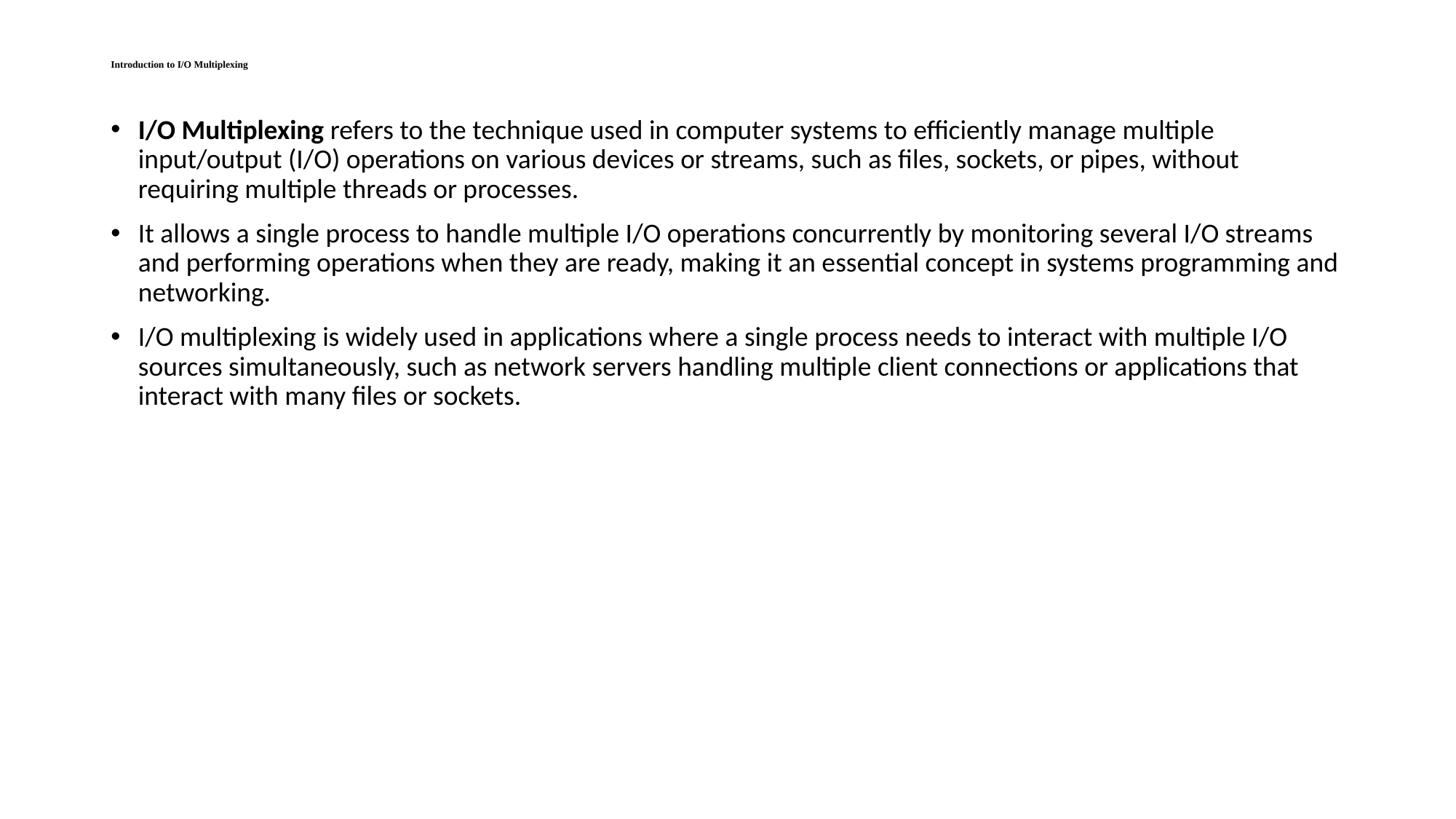

# Introduction to I/O Multiplexing
I/O Multiplexing refers to the technique used in computer systems to efficiently manage multiple input/output (I/O) operations on various devices or streams, such as files, sockets, or pipes, without requiring multiple threads or processes.
It allows a single process to handle multiple I/O operations concurrently by monitoring several I/O streams and performing operations when they are ready, making it an essential concept in systems programming and networking.
I/O multiplexing is widely used in applications where a single process needs to interact with multiple I/O sources simultaneously, such as network servers handling multiple client connections or applications that interact with many files or sockets.